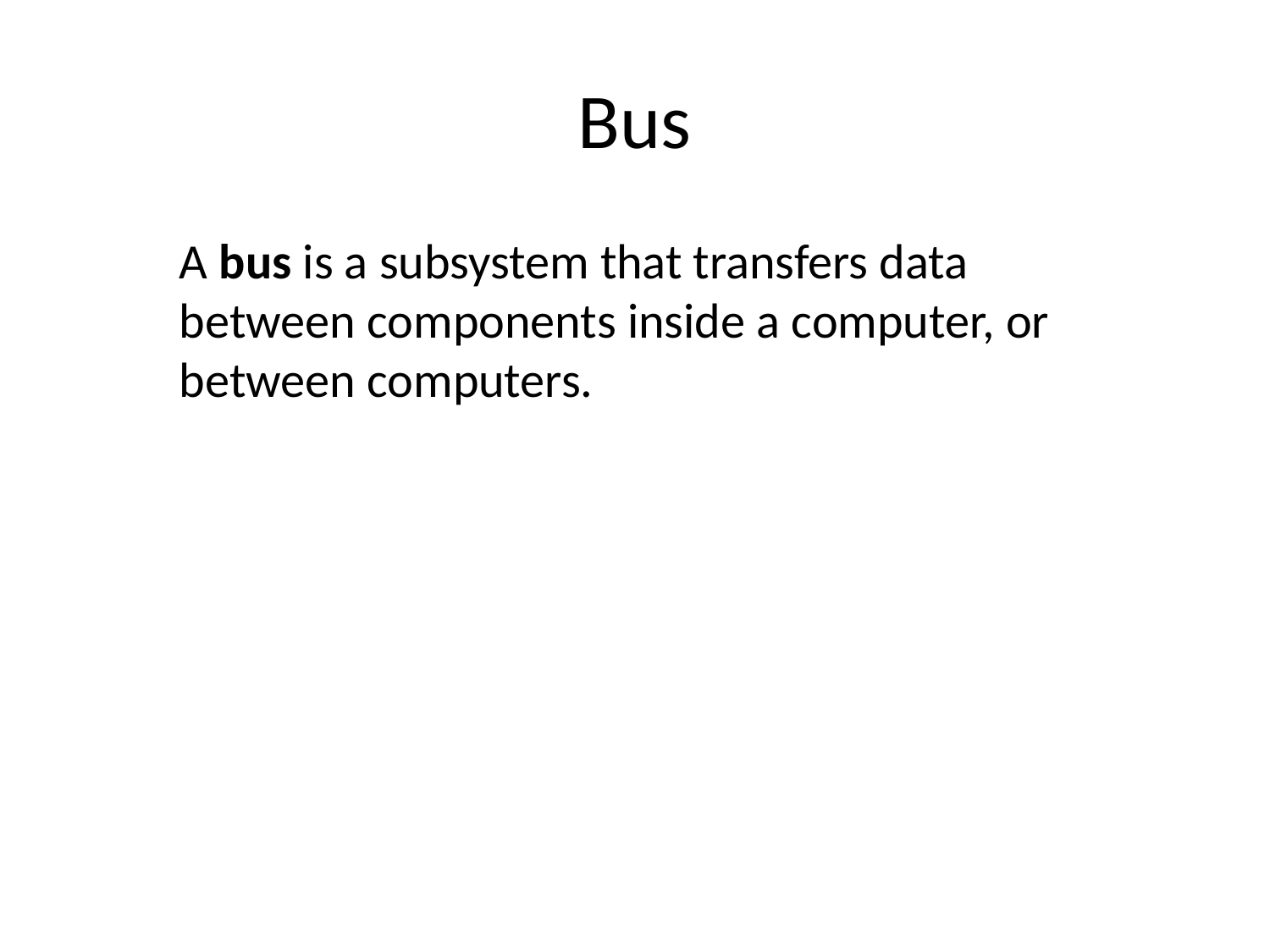

# Bus
	A bus is a subsystem that transfers data between components inside a computer, or between computers.